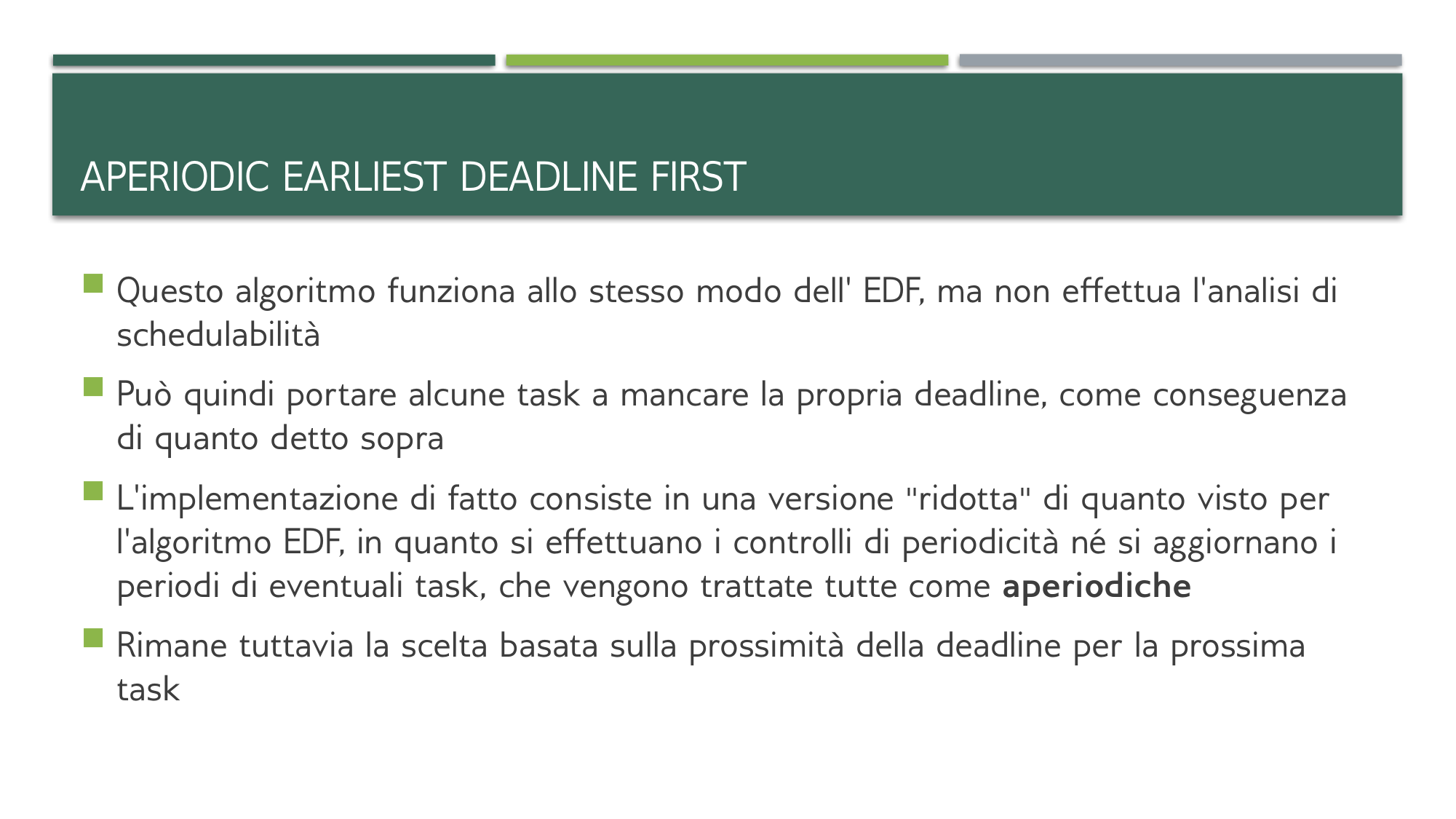

# Aperiodic EARLIEST DEADLINE FIRST
Questo algoritmo funziona allo stesso modo dell' EDF, ma non effettua l'analisi di schedulabilità
Può quindi portare alcune task a mancare la propria deadline, come conseguenza di quanto detto sopra
L'implementazione di fatto consiste in una versione "ridotta" di quanto visto per l'algoritmo EDF, in quanto si effettuano i controlli di periodicità né si aggiornano i periodi di eventuali task, che vengono trattate tutte come aperiodiche
Rimane tuttavia la scelta basata sulla prossimità della deadline per la prossima task